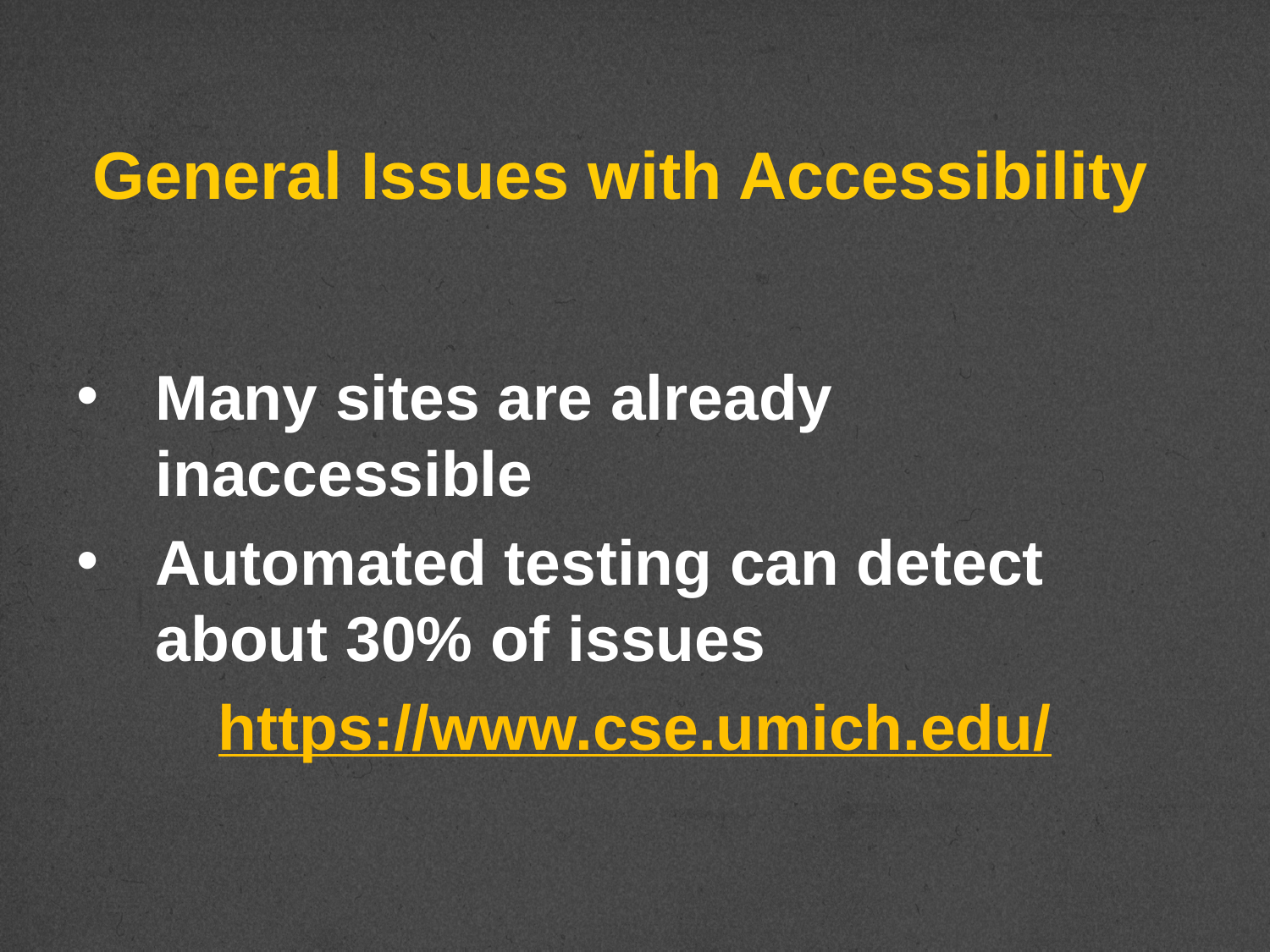

# General Issues with Accessibility
Many sites are already inaccessible
Automated testing can detect about 30% of issues
https://www.cse.umich.edu/